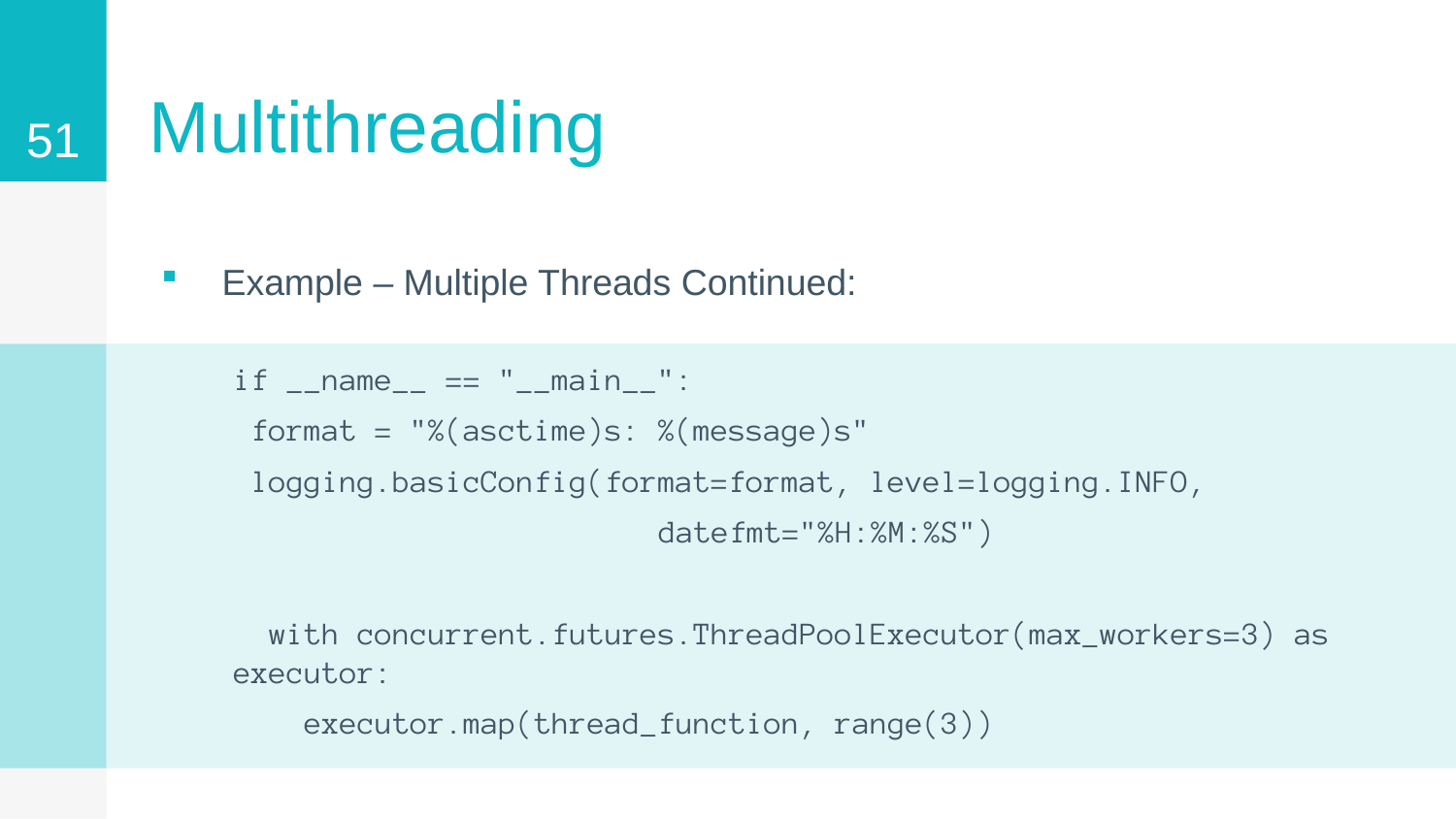

51
# Multithreading
Example – Multiple Threads Continued:
if __name__ == "__main__":
 format = "%(asctime)s: %(message)s"
 logging.basicConfig(format=format, level=logging.INFO,
                        datefmt="%H:%M:%S")

  with concurrent.futures.ThreadPoolExecutor(max_workers=3) as executor:
    executor.map(thread_function, range(3))